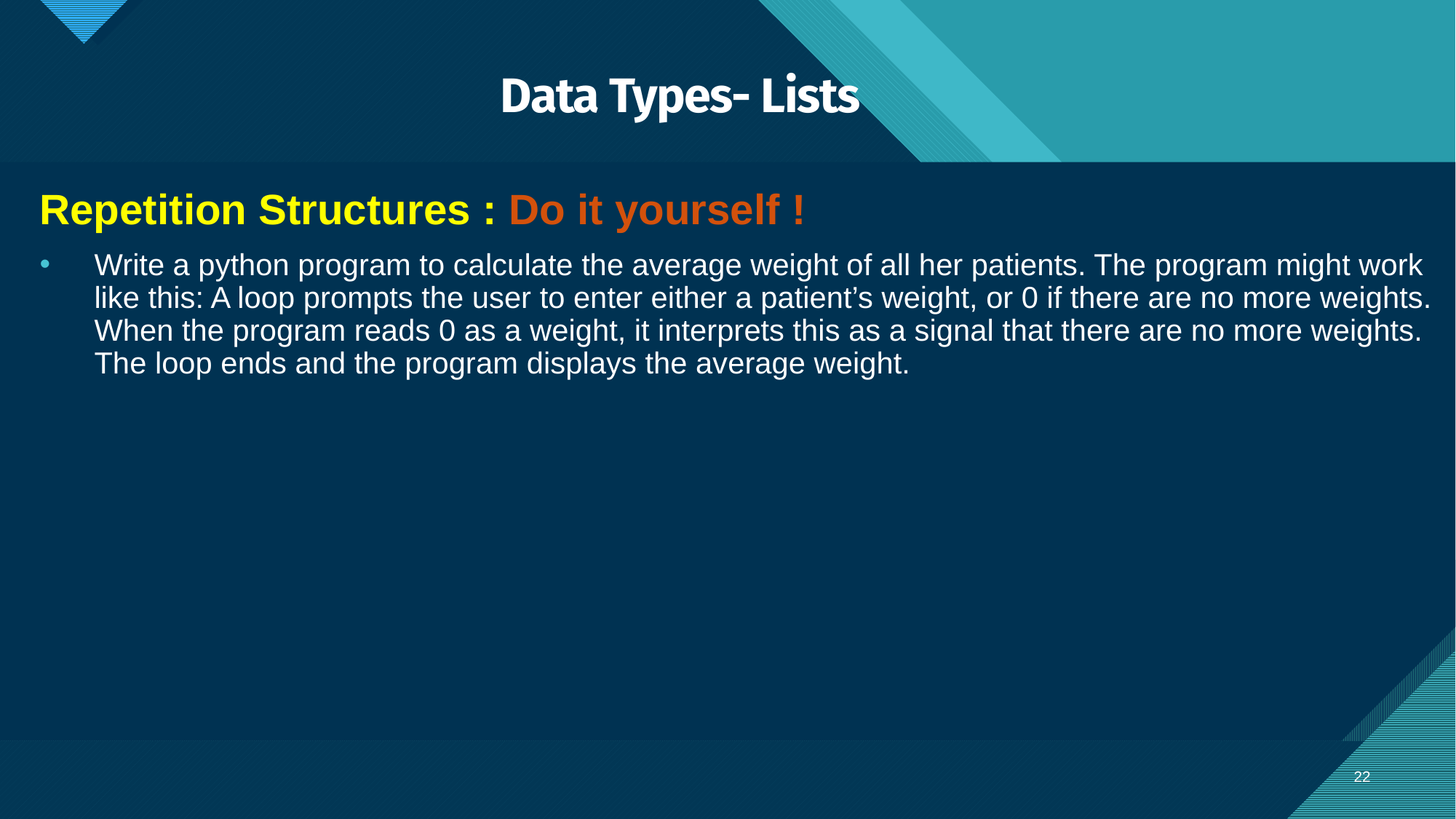

# Data Types- Lists
Repetition Structures : Do it yourself !
Write a python program to calculate the average weight of all her patients. The program might work like this: A loop prompts the user to enter either a patient’s weight, or 0 if there are no more weights. When the program reads 0 as a weight, it interprets this as a signal that there are no more weights. The loop ends and the program displays the average weight.

22